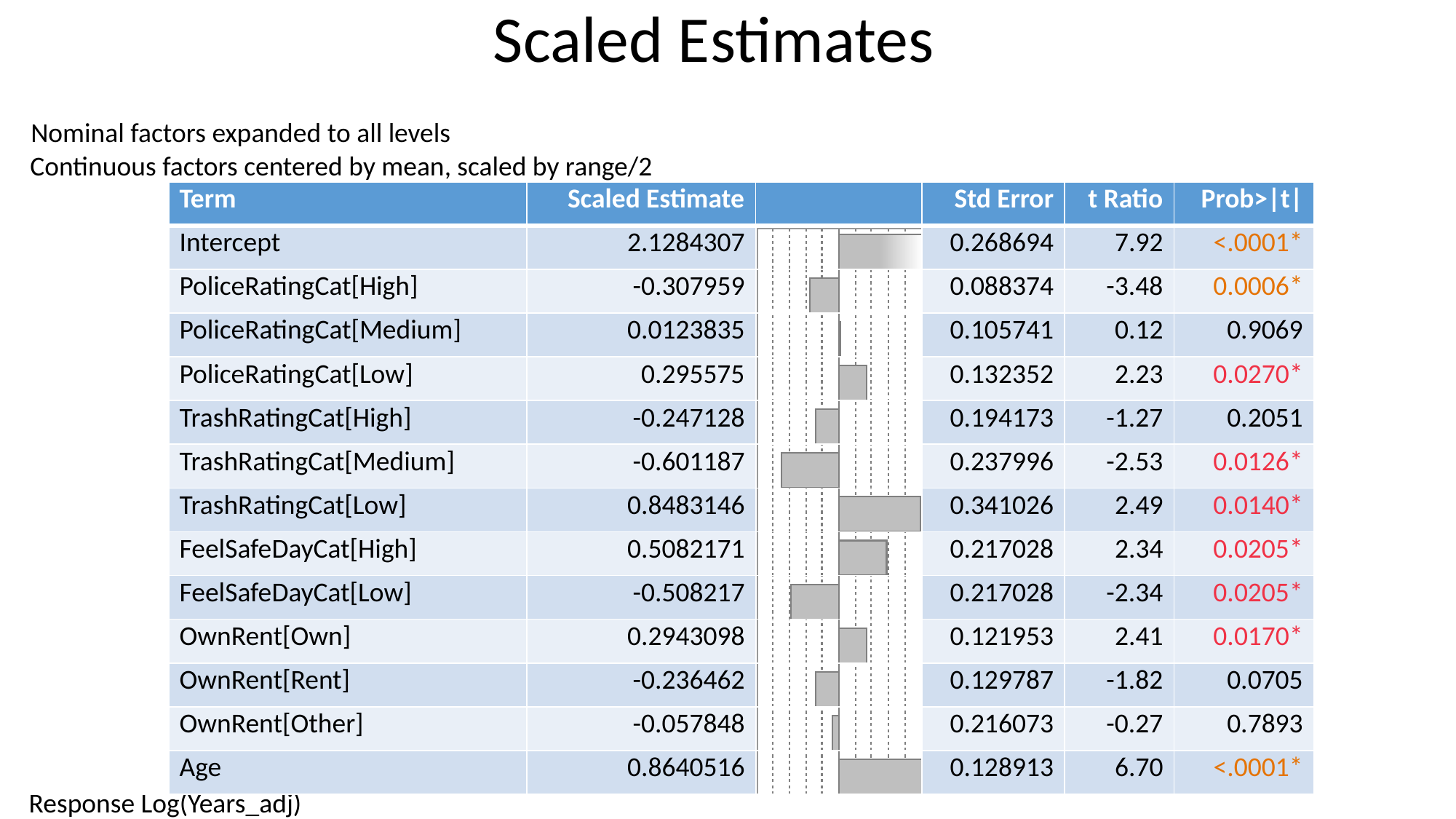

# Scaled Estimates
Nominal factors expanded to all levels
Continuous factors centered by mean, scaled by range/2
| Term | Scaled Estimate |  | Std Error | t Ratio | Prob>|t| |
| --- | --- | --- | --- | --- | --- |
| Intercept | 2.1284307 |  | 0.268694 | 7.92 | <.0001\* |
| PoliceRatingCat[High] | -0.307959 |  | 0.088374 | -3.48 | 0.0006\* |
| PoliceRatingCat[Medium] | 0.0123835 |  | 0.105741 | 0.12 | 0.9069 |
| PoliceRatingCat[Low] | 0.295575 |  | 0.132352 | 2.23 | 0.0270\* |
| TrashRatingCat[High] | -0.247128 |  | 0.194173 | -1.27 | 0.2051 |
| TrashRatingCat[Medium] | -0.601187 |  | 0.237996 | -2.53 | 0.0126\* |
| TrashRatingCat[Low] | 0.8483146 |  | 0.341026 | 2.49 | 0.0140\* |
| FeelSafeDayCat[High] | 0.5082171 |  | 0.217028 | 2.34 | 0.0205\* |
| FeelSafeDayCat[Low] | -0.508217 |  | 0.217028 | -2.34 | 0.0205\* |
| OwnRent[Own] | 0.2943098 |  | 0.121953 | 2.41 | 0.0170\* |
| OwnRent[Rent] | -0.236462 |  | 0.129787 | -1.82 | 0.0705 |
| OwnRent[Other] | -0.057848 |  | 0.216073 | -0.27 | 0.7893 |
| Age | 0.8640516 |  | 0.128913 | 6.70 | <.0001\* |
Response Log(Years_adj)